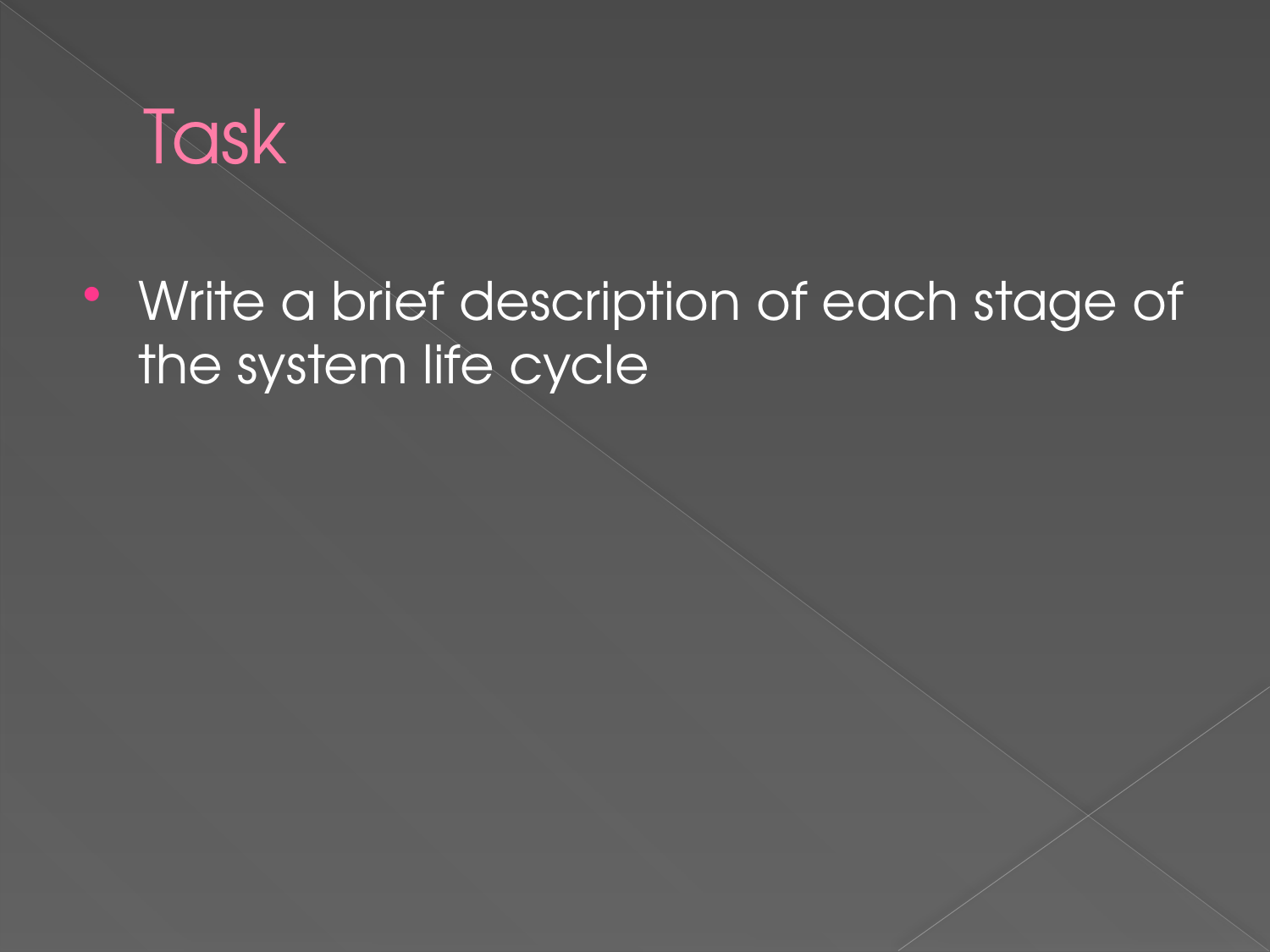

# Task
Write a brief description of each stage of the system life cycle